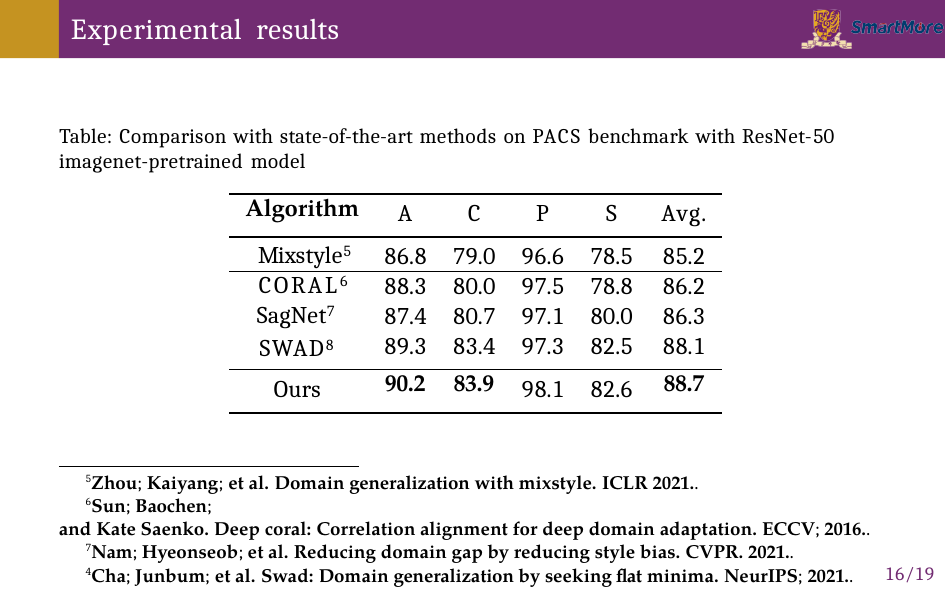

# Experimental results
Table: Comparison with state-of-the-art methods on PACS benchmark with ResNet-50 imagenet-pretrained model
| Algorithm | A | C | P | S | Avg. |
| --- | --- | --- | --- | --- | --- |
| Mixstyle5 | 86.8 | 79.0 | 96.6 | 78.5 | 85.2 |
| CORAL6 | 88.3 | 80.0 | 97.5 | 78.8 | 86.2 |
| SagNet7 | 87.4 | 80.7 | 97.1 | 80.0 | 86.3 |
| SWAD8 | 89.3 | 83.4 | 97.3 | 82.5 | 88.1 |
| Ours | 90.2 | 83.9 | 98.1 | 82.6 | 88.7 |

5Zhou; Kaiyang; et al. Domain generalization with mixstyle. ICLR 2021..
6Sun; Baochen;
and Kate Saenko. Deep coral: Correlation alignment for deep domain adaptation. ECCV; 2016..
7Nam; Hyeonseob; et al. Reducing domain gap by reducing style bias. CVPR. 2021..
4Cha; Junbum; et al. Swad: Domain generalization by seeking flat minima. NeurIPS; 2021..
16/19